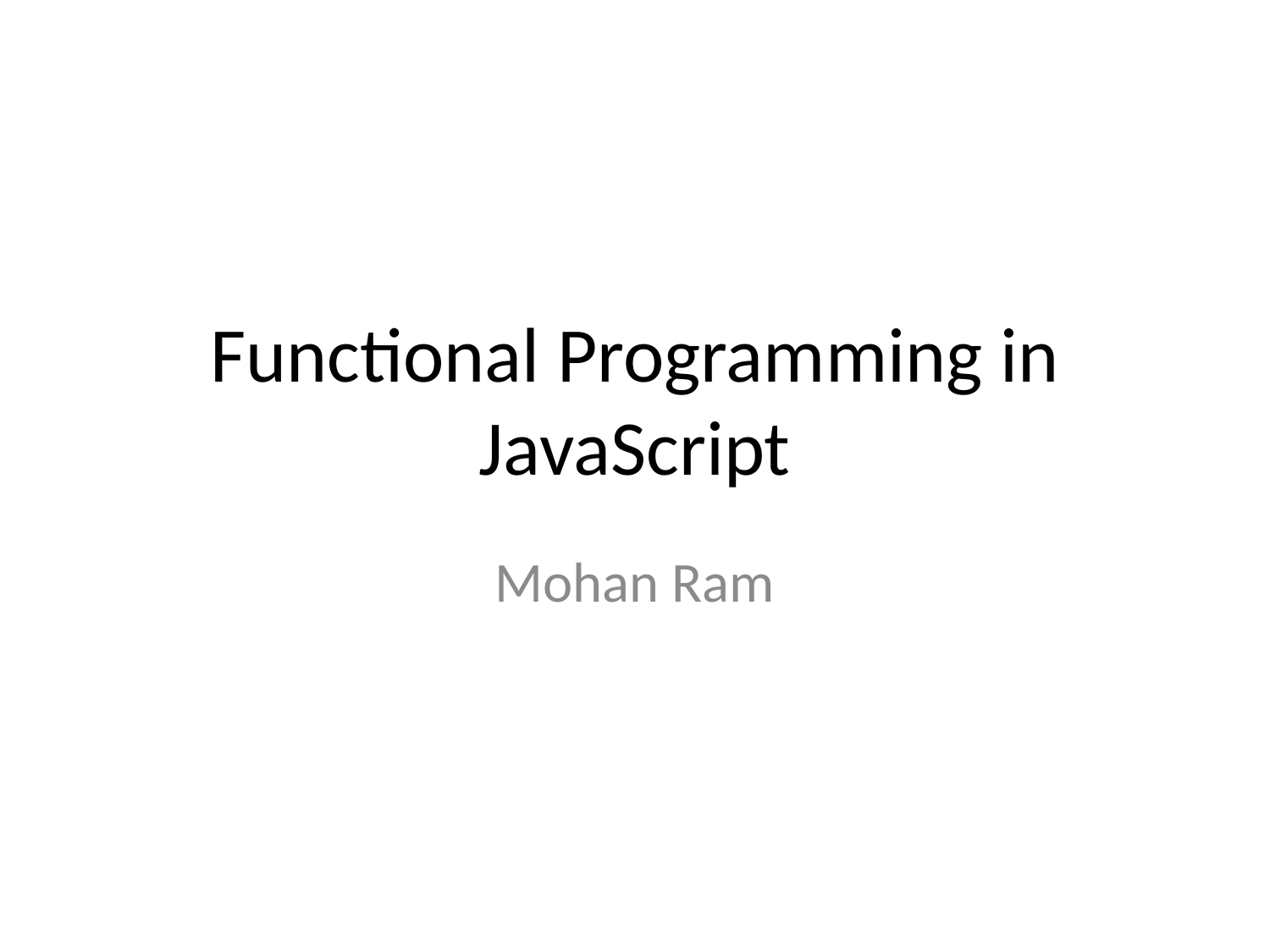

# Functional Programming in JavaScript
Mohan Ram